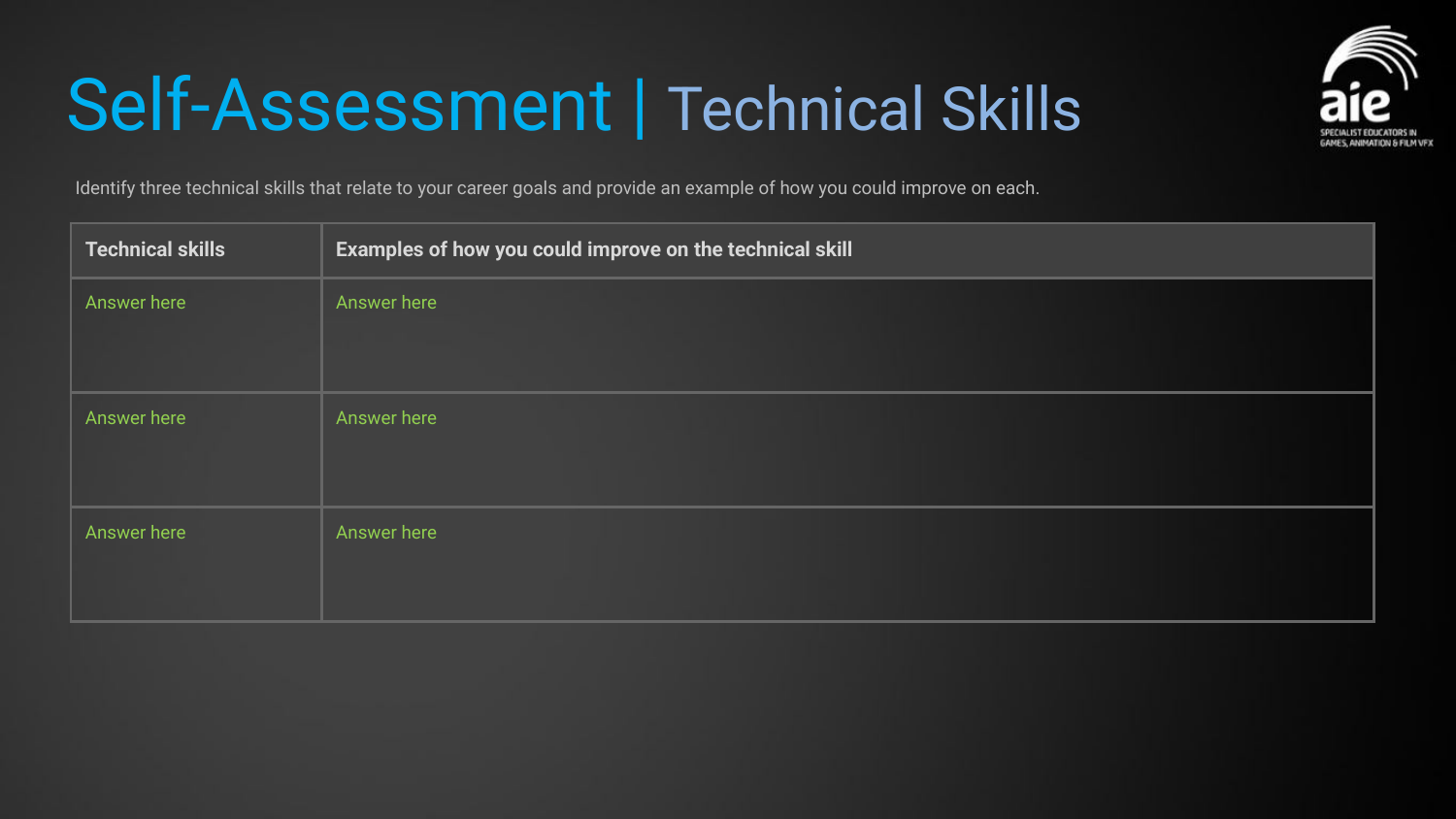

# Self-Assessment | Technical Skills
Identify three technical skills that relate to your career goals and provide an example of how you could improve on each.
| Technical skills | Examples of how you could improve on the technical skill |
| --- | --- |
| Answer here | Answer here |
| Answer here | Answer here |
| Answer here | Answer here |